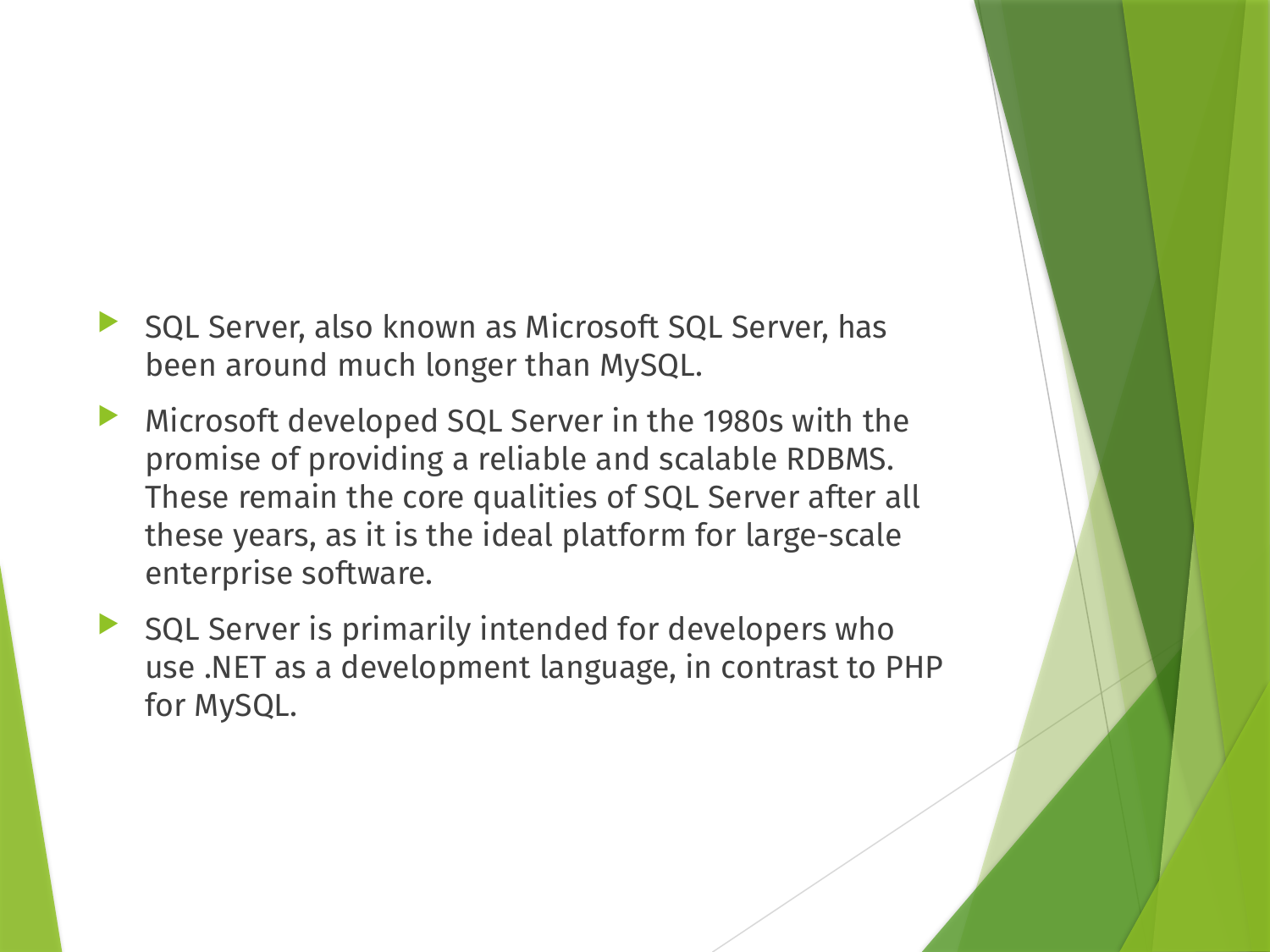

SQL Server, also known as Microsoft SQL Server, has been around much longer than MySQL.
Microsoft developed SQL Server in the 1980s with the promise of providing a reliable and scalable RDBMS. These remain the core qualities of SQL Server after all these years, as it is the ideal platform for large-scale enterprise software.
SQL Server is primarily intended for developers who use .NET as a development language, in contrast to PHP for MySQL.